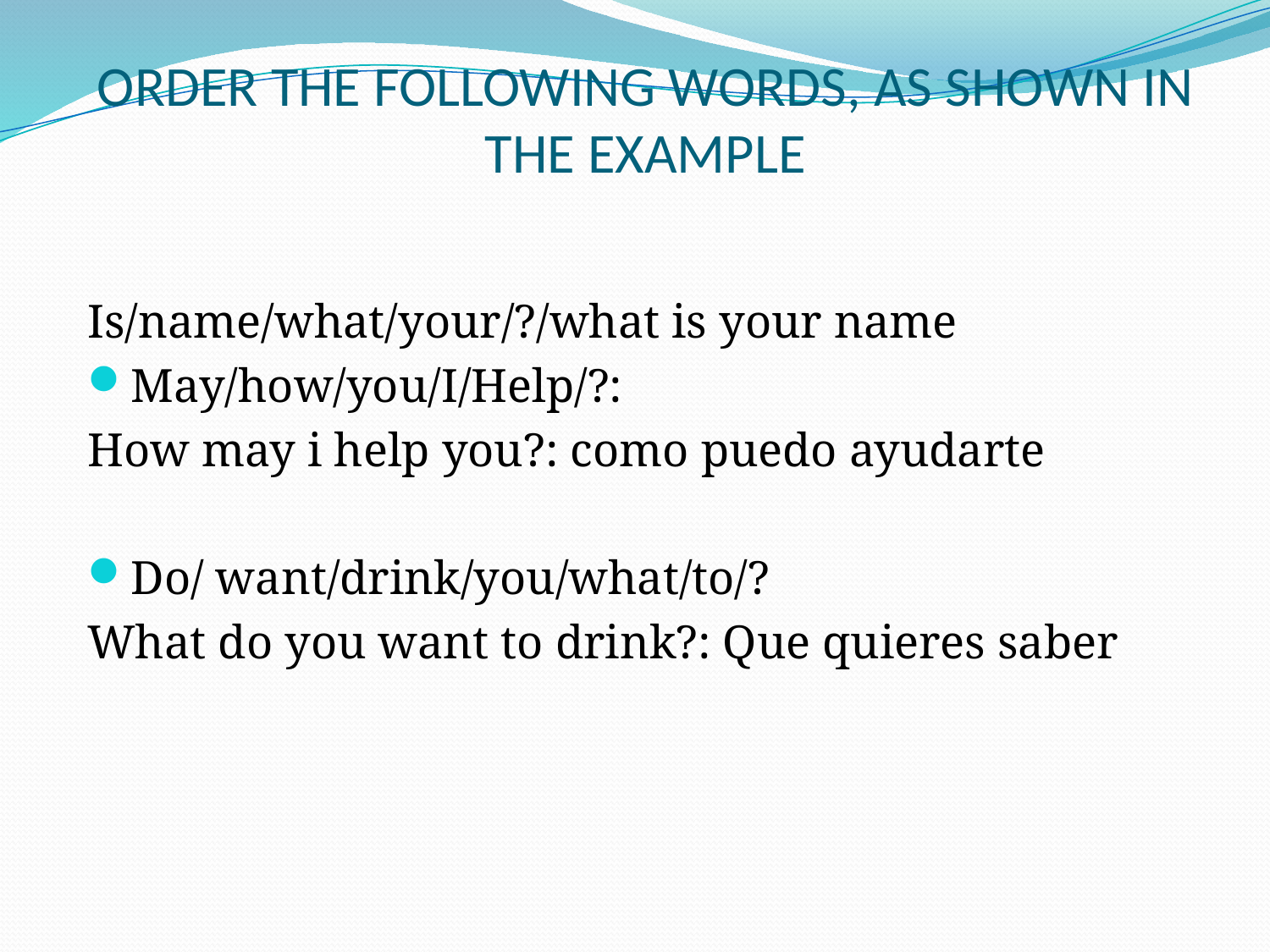

# ORDER THE FOLLOWING WORDS, AS SHOWN IN THE EXAMPLE
Is/name/what/your/?/what is your name
May/how/you/I/Help/?:
How may i help you?: como puedo ayudarte

Do/ want/drink/you/what/to/?
What do you want to drink?: Que quieres saber